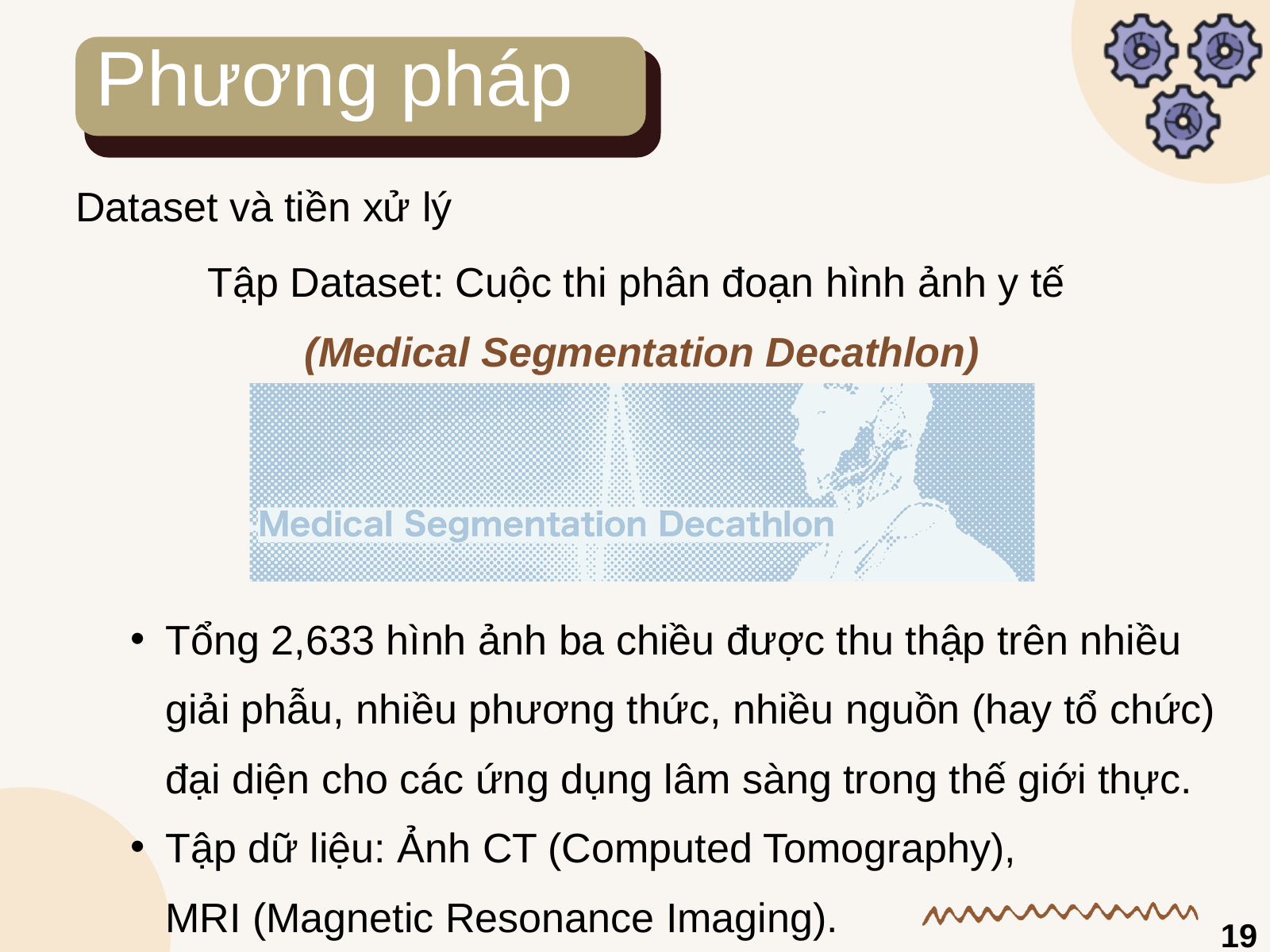

Phương pháp
Dataset và tiền xử lý
Tập Dataset: Cuộc thi phân đoạn hình ảnh y tế
(Medical Segmentation Decathlon)

Tổng 2,633 hình ảnh ba chiều được thu thập trên nhiều giải phẫu, nhiều phương thức, nhiều nguồn (hay tổ chức) đại diện cho các ứng dụng lâm sàng trong thế giới thực.
Tập dữ liệu: Ảnh CT (Computed Tomography),             MRI (Magnetic Resonance Imaging).

19